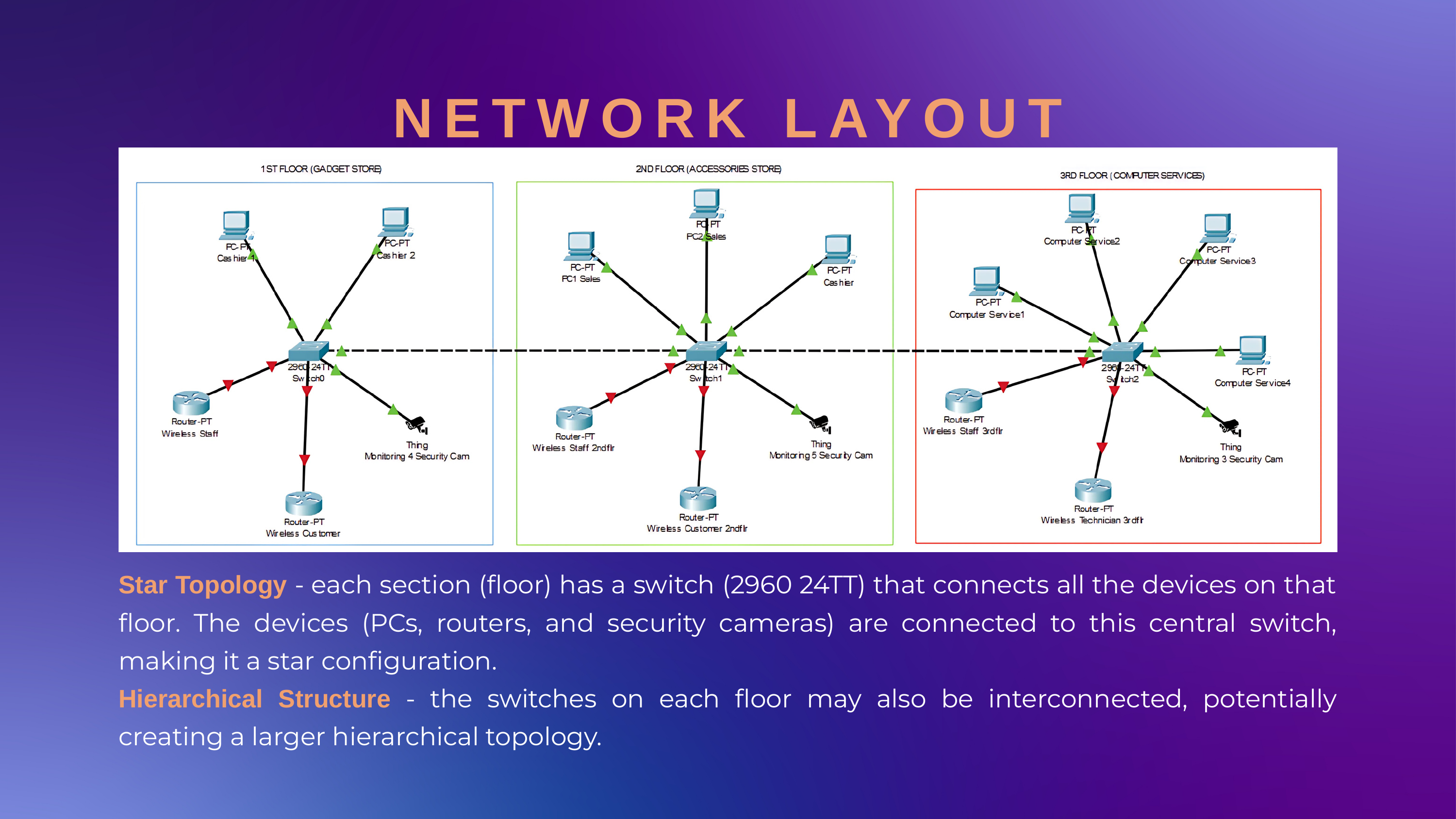

NETWORK LAYOUT

Star Topology - each section (floor) has a switch (2960 24TT) that connects all the devices on that floor. The devices (PCs, routers, and security cameras) are connected to this central switch, making it a star configuration.
Hierarchical Structure - the switches on each floor may also be interconnected, potentially creating a larger hierarchical topology.